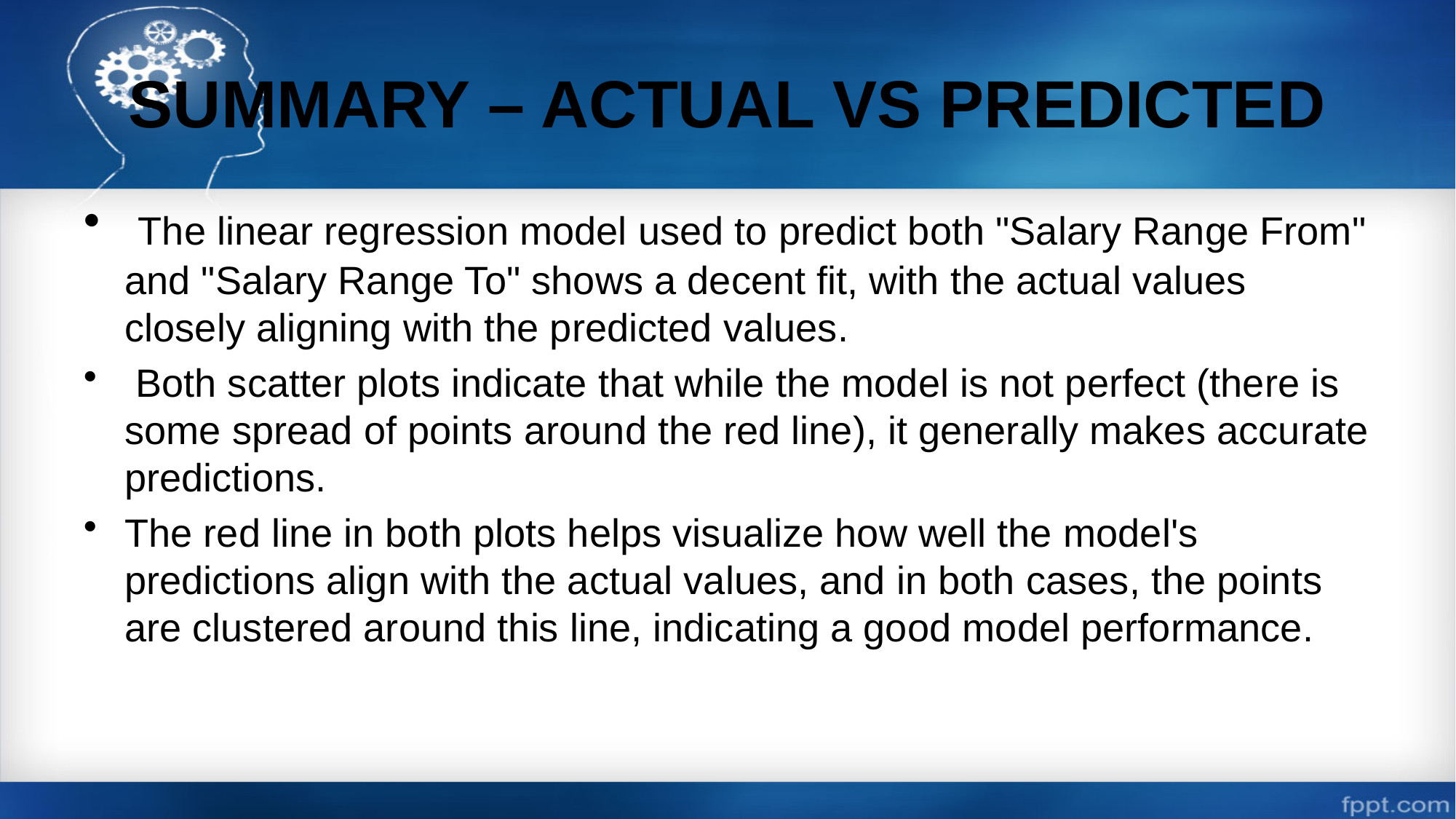

# SUMMARY – ACTUAL VS PREDICTED
 The linear regression model used to predict both "Salary Range From" and "Salary Range To" shows a decent fit, with the actual values closely aligning with the predicted values.
 Both scatter plots indicate that while the model is not perfect (there is some spread of points around the red line), it generally makes accurate predictions.
The red line in both plots helps visualize how well the model's predictions align with the actual values, and in both cases, the points are clustered around this line, indicating a good model performance.